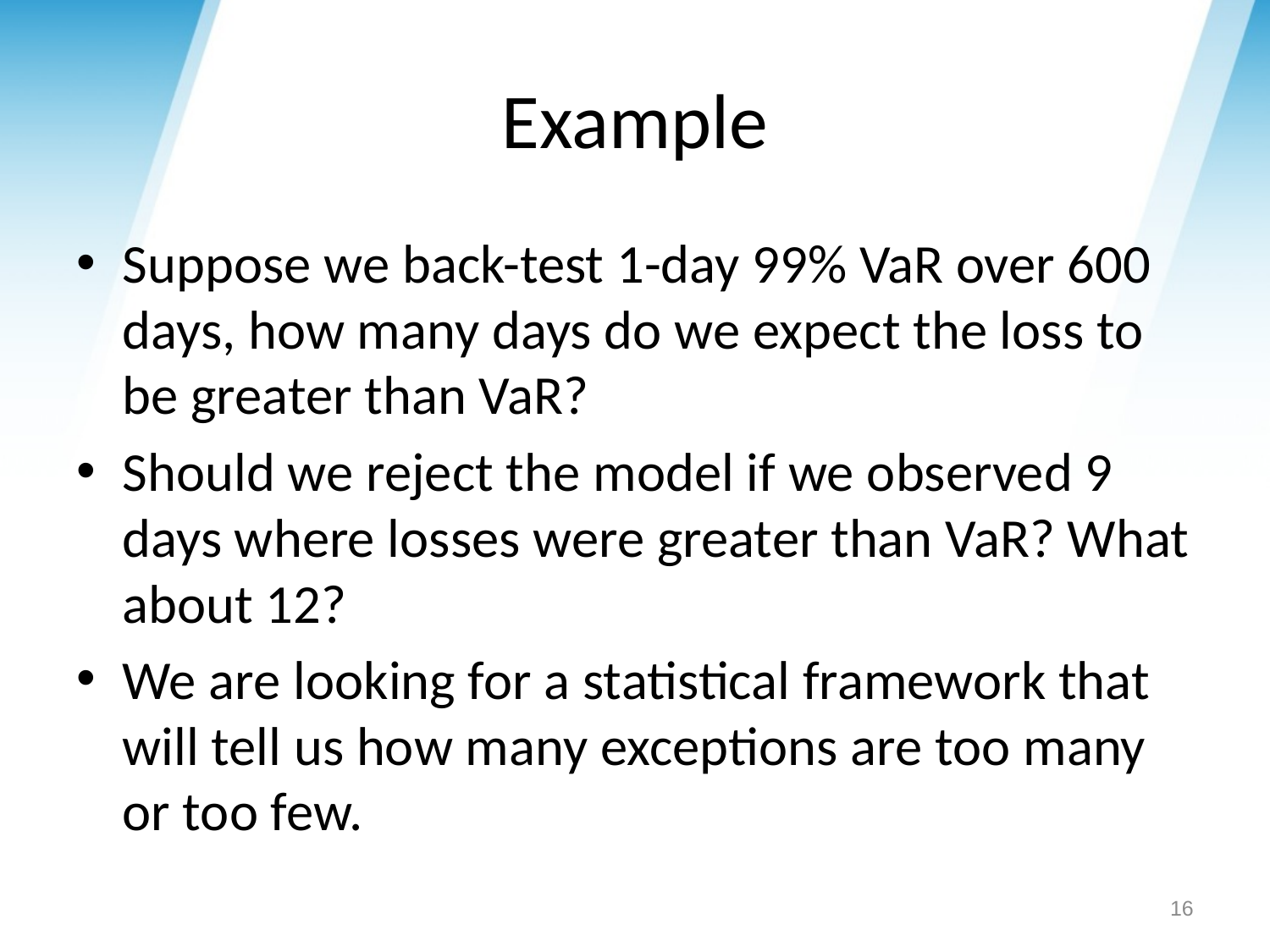

# Example
Suppose we back-test 1-day 99% VaR over 600 days, how many days do we expect the loss to be greater than VaR?
Should we reject the model if we observed 9 days where losses were greater than VaR? What about 12?
We are looking for a statistical framework that will tell us how many exceptions are too many or too few.
16